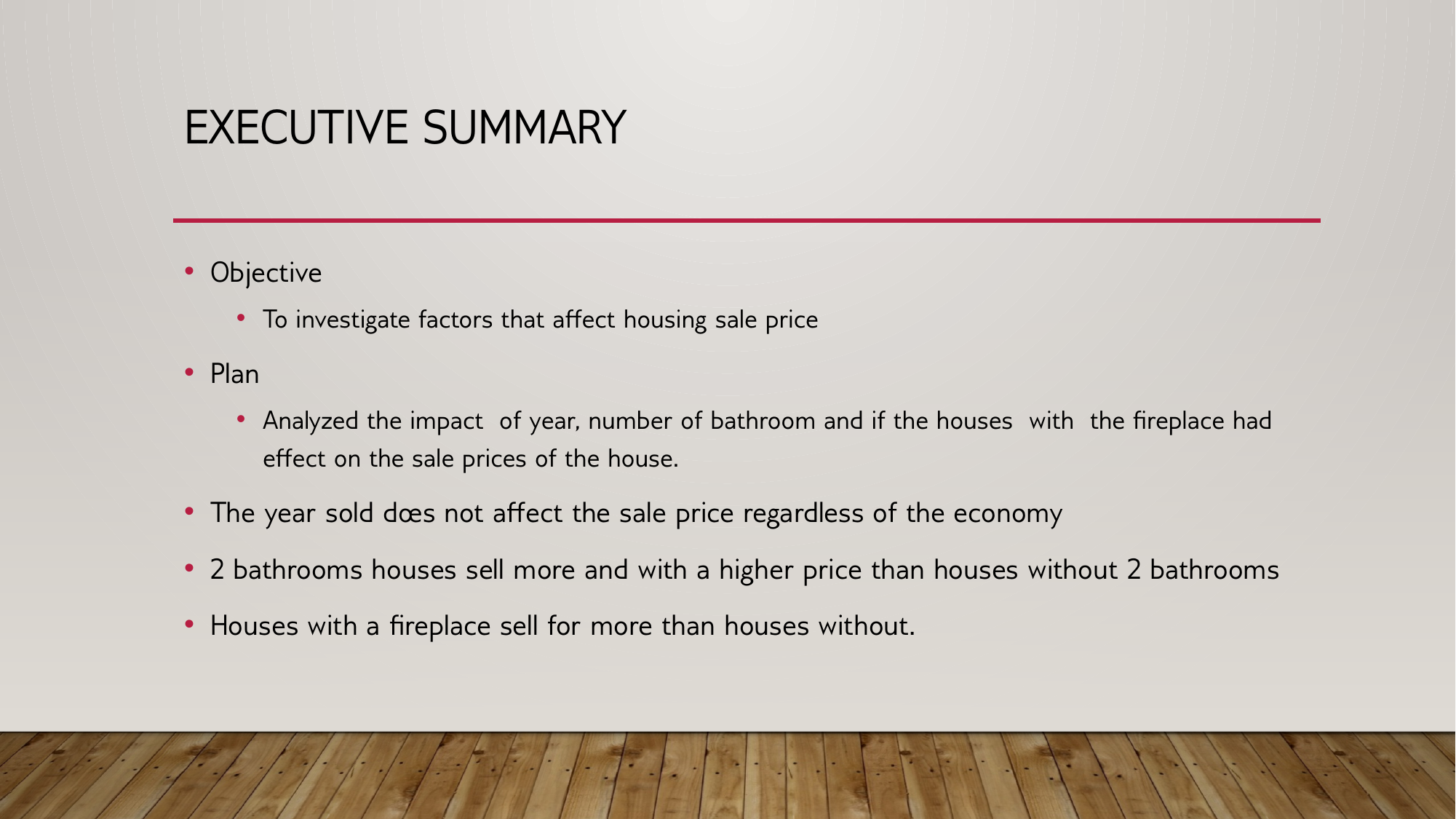

# Executive summary
Objective
To investigate factors that affect housing sale price
Plan
Analyzed the impact  of year, number of bathroom and if the houses  with  the fireplace had effect on the sale prices of the house.
The year sold does not affect the sale price regardless of the economy
2 bathrooms houses sell more and with a higher price than houses without 2 bathrooms
Houses with a fireplace sell for more than houses without.